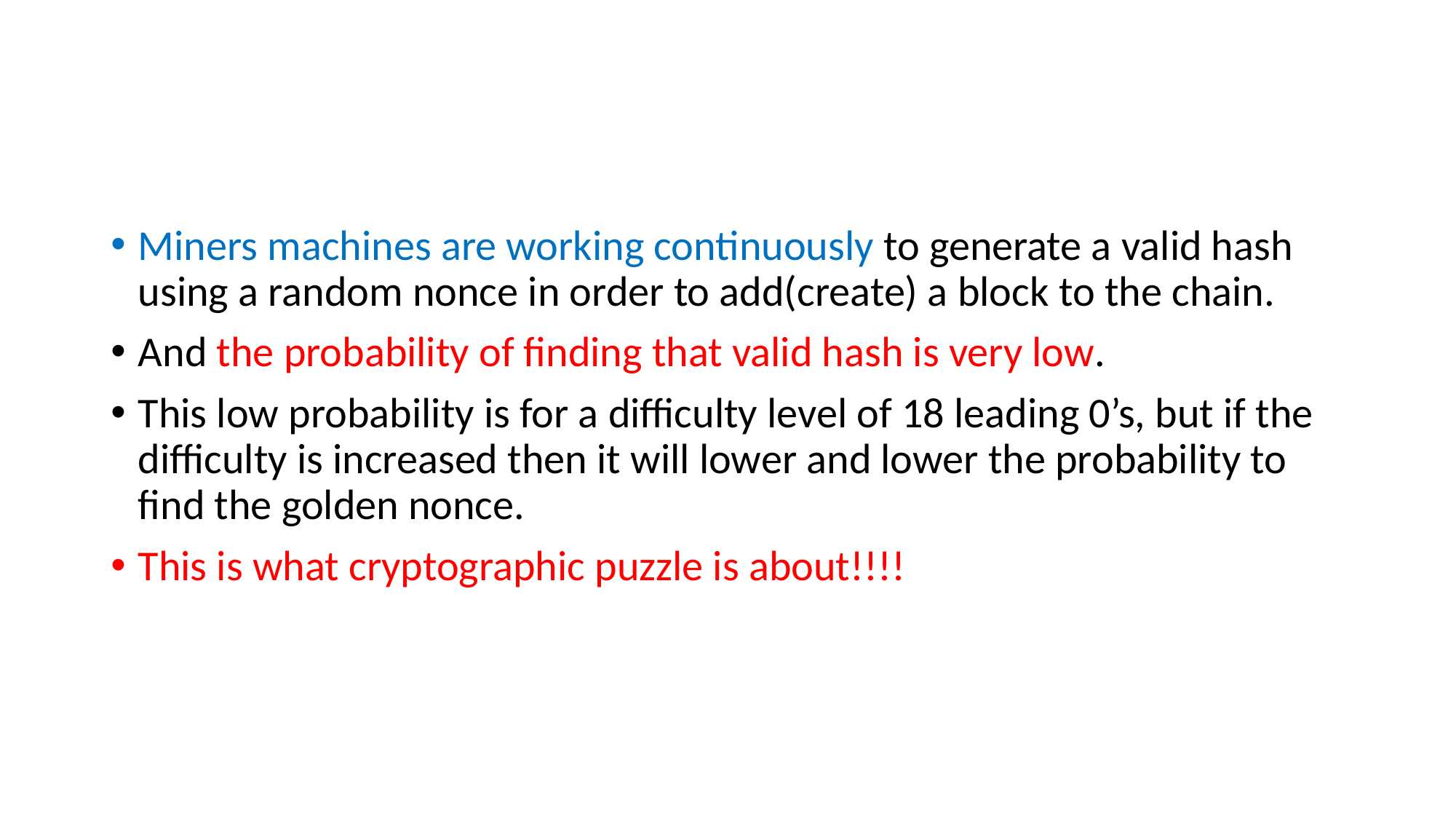

#
Miners machines are working continuously to generate a valid hash using a random nonce in order to add(create) a block to the chain.
And the probability of finding that valid hash is very low.
This low probability is for a difficulty level of 18 leading 0’s, but if the difficulty is increased then it will lower and lower the probability to find the golden nonce.
This is what cryptographic puzzle is about!!!!